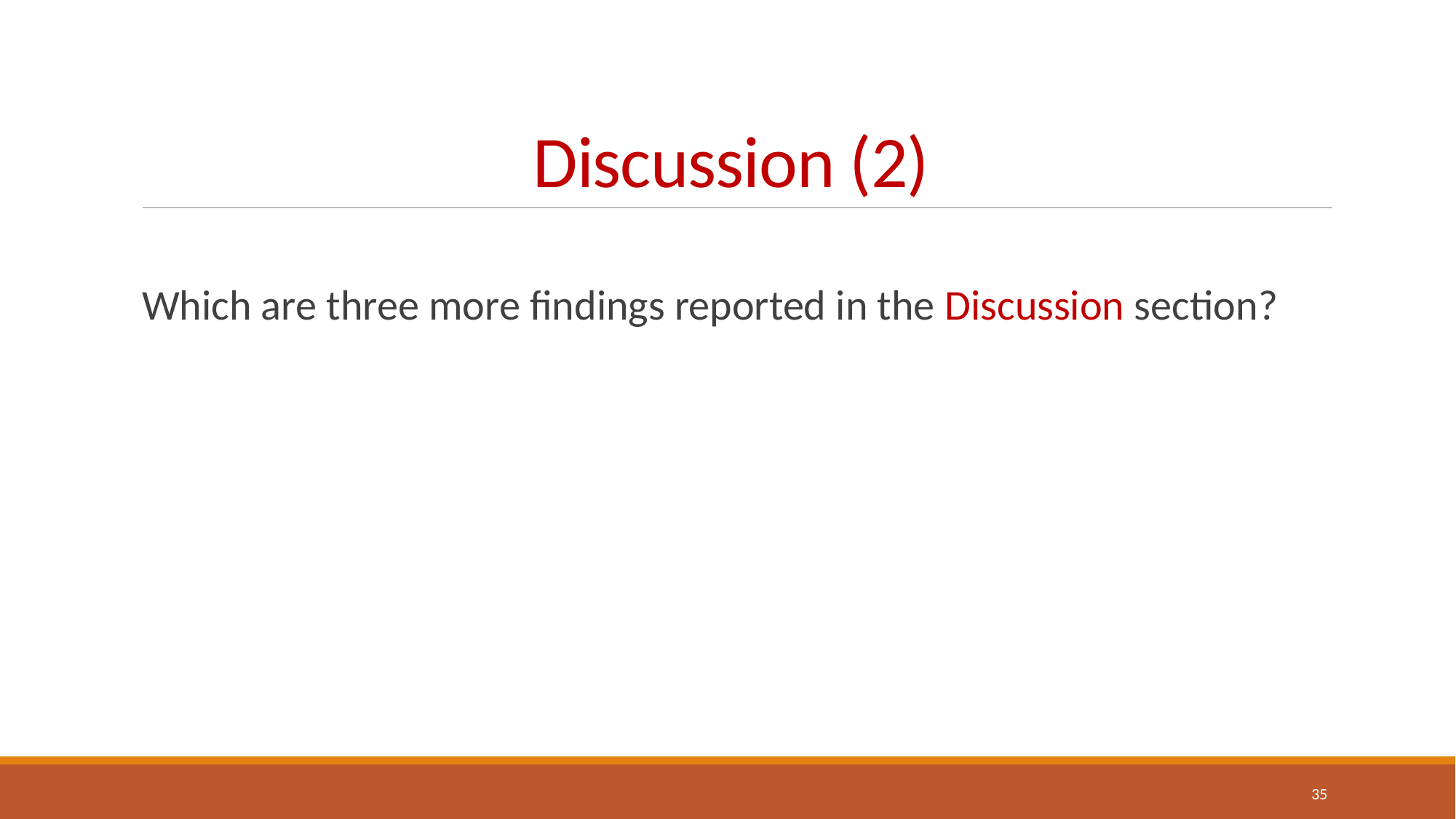

# Discussion (2)

Which are three more findings reported in the Discussion section?
35